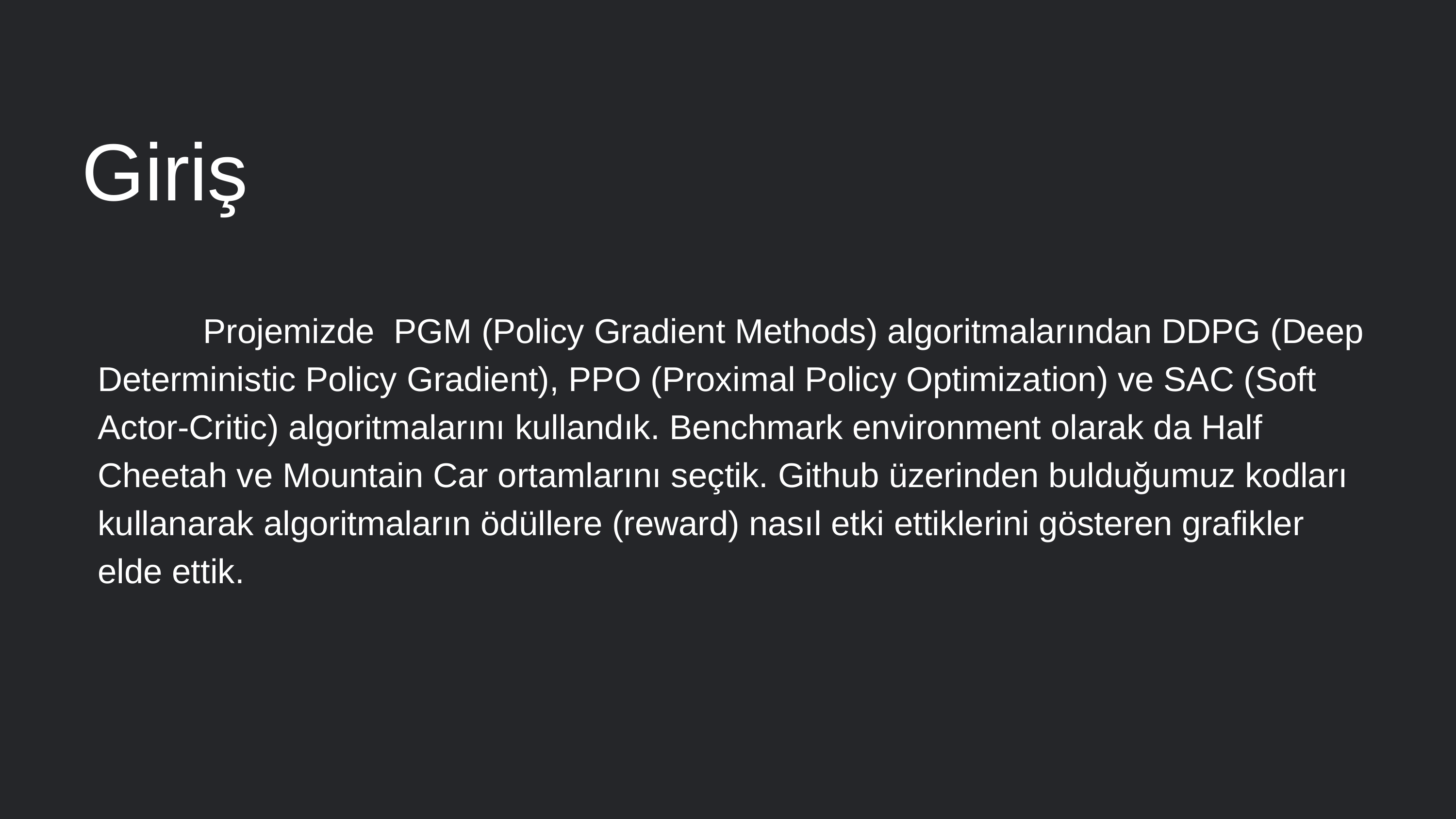

Giriş
           Projemizde  PGM (Policy Gradient Methods) algoritmalarından DDPG (Deep Deterministic Policy Gradient), PPO (Proximal Policy Optimization) ve SAC (Soft Actor-Critic) algoritmalarını kullandık. Benchmark environment olarak da Half Cheetah ve Mountain Car ortamlarını seçtik. Github üzerinden bulduğumuz kodları kullanarak algoritmaların ödüllere (reward) nasıl etki ettiklerini gösteren grafikler elde ettik.